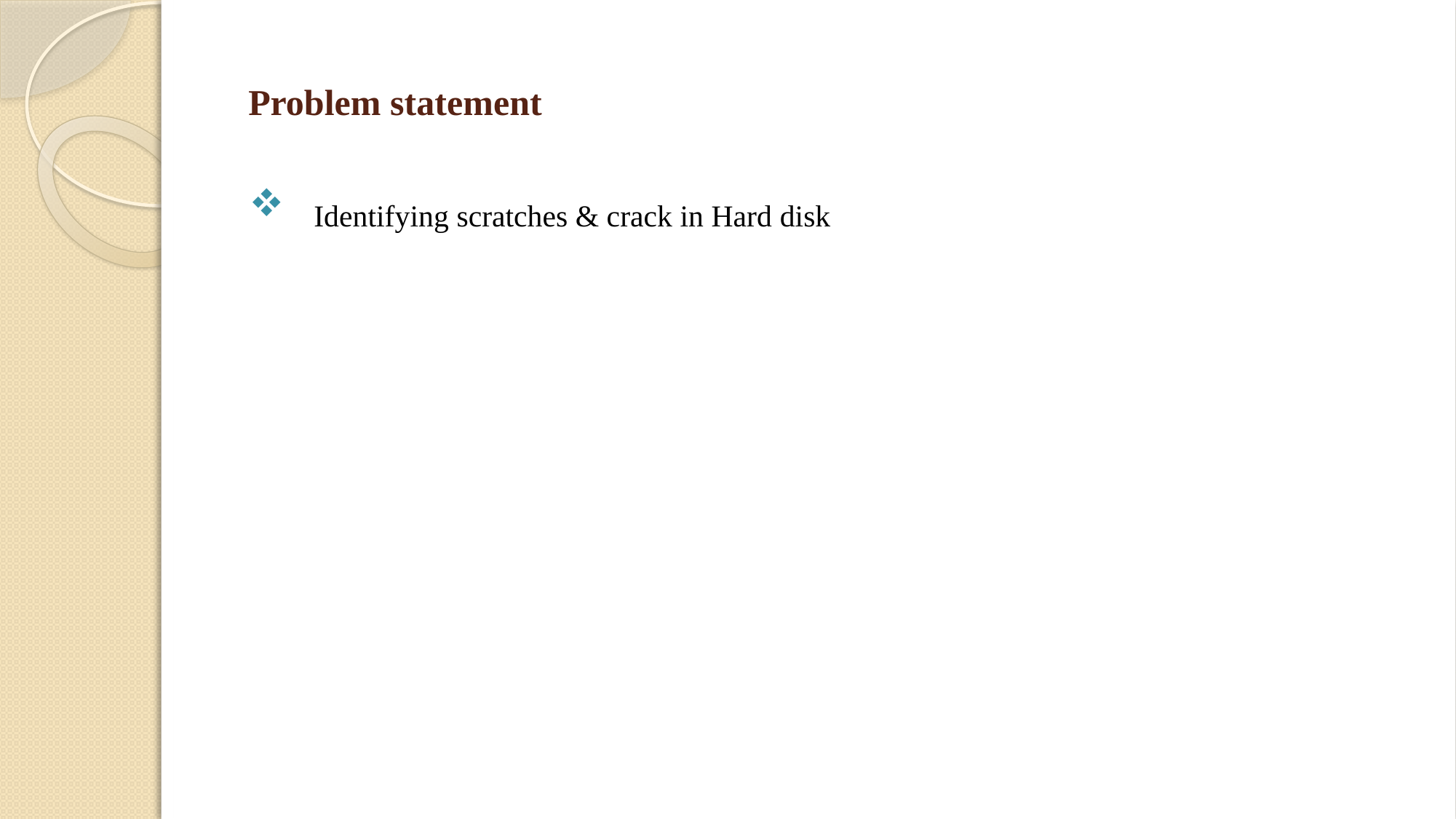

# Problem statement
  Identifying scratches & crack in Hard disk